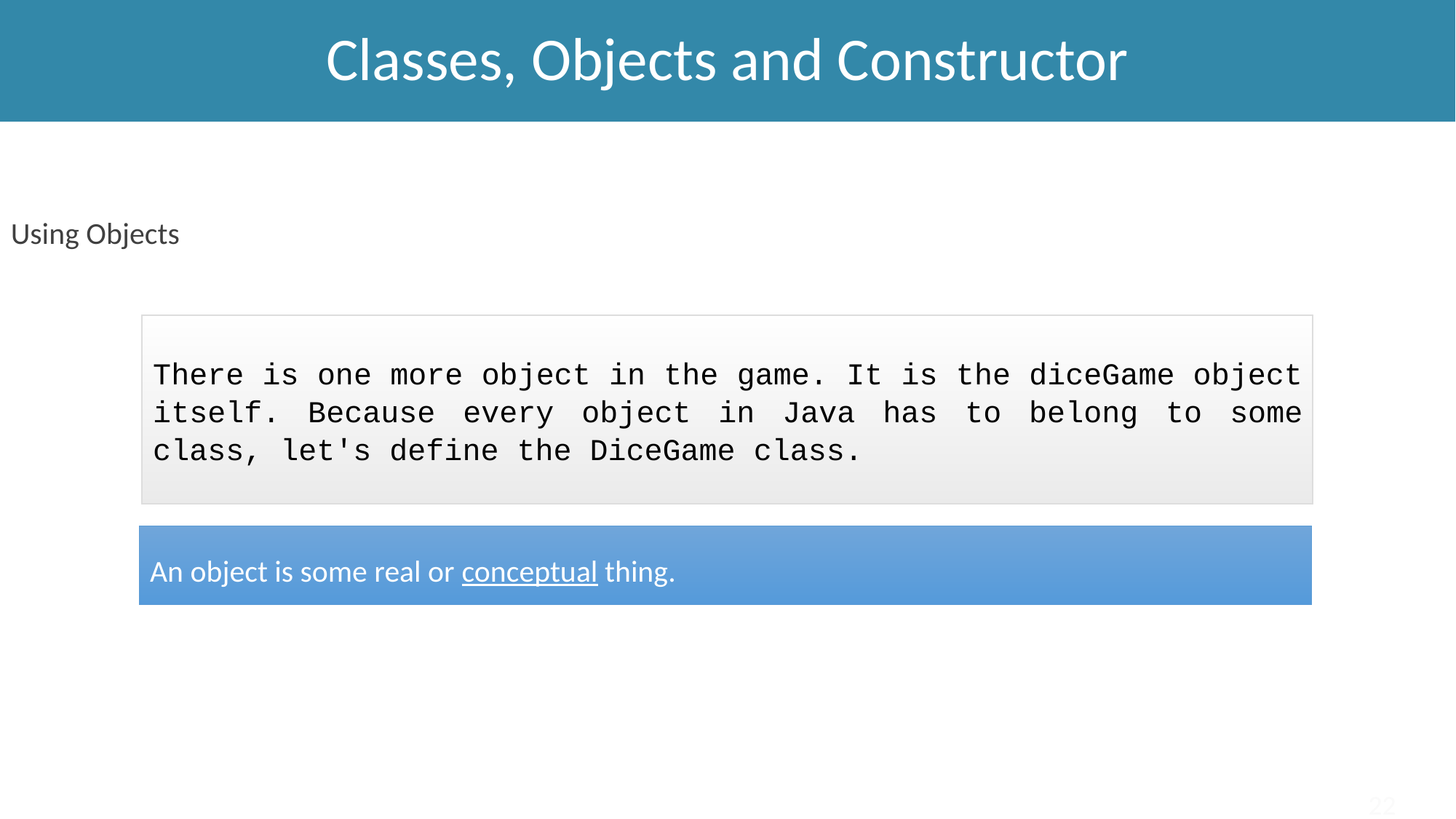

Classes, Objects and Constructor
Using Objects
There is one more object in the game. It is the diceGame object itself. Because every object in Java has to belong to some class, let's define the DiceGame class.
An object is some real or conceptual thing.